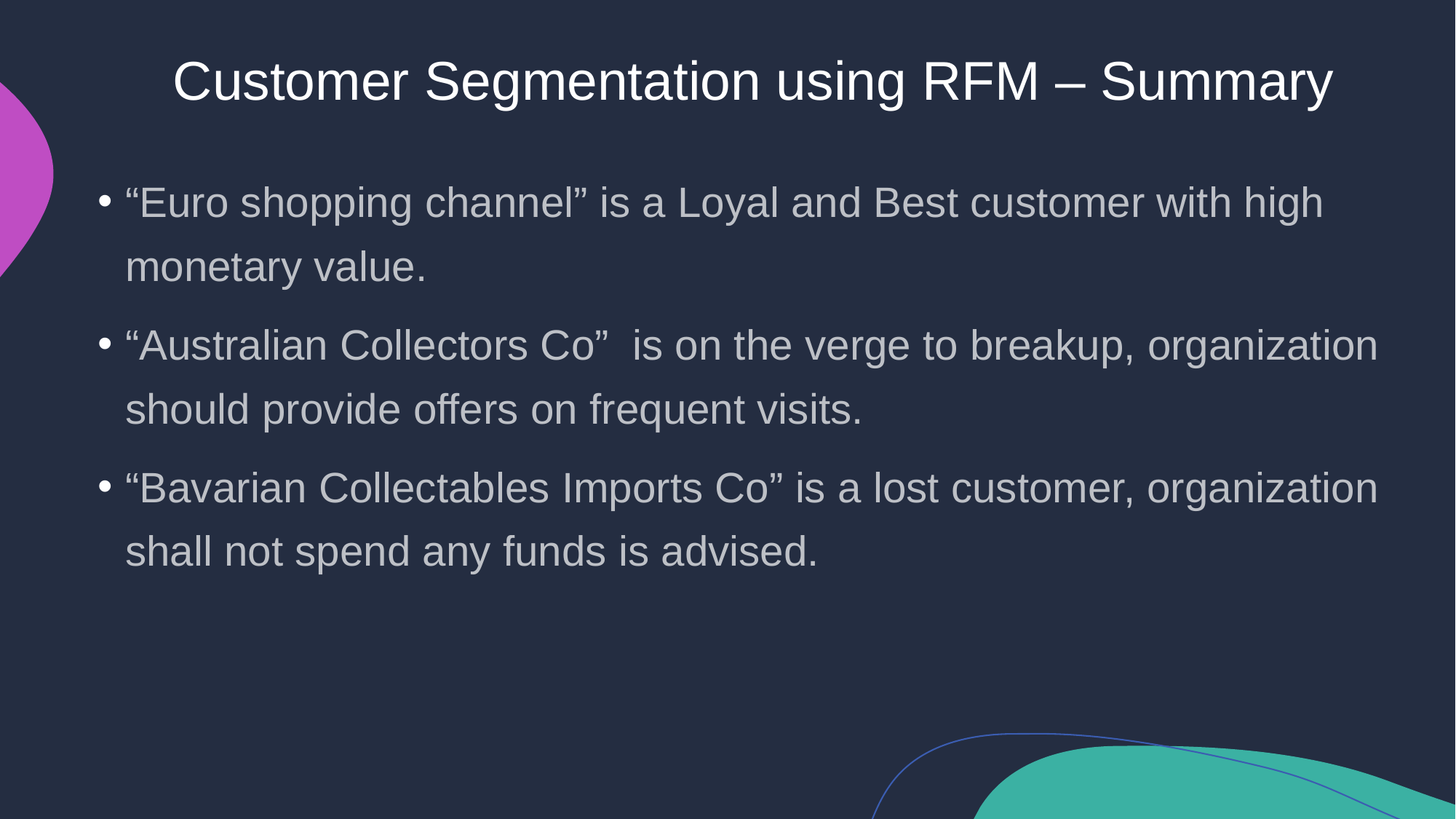

# Customer Segmentation using RFM – Summary
“Euro shopping channel” is a Loyal and Best customer with high monetary value.
“Australian Collectors Co”  is on the verge to breakup, organization should provide offers on frequent visits.
“Bavarian Collectables Imports Co” is a lost customer, organization shall not spend any funds is advised.